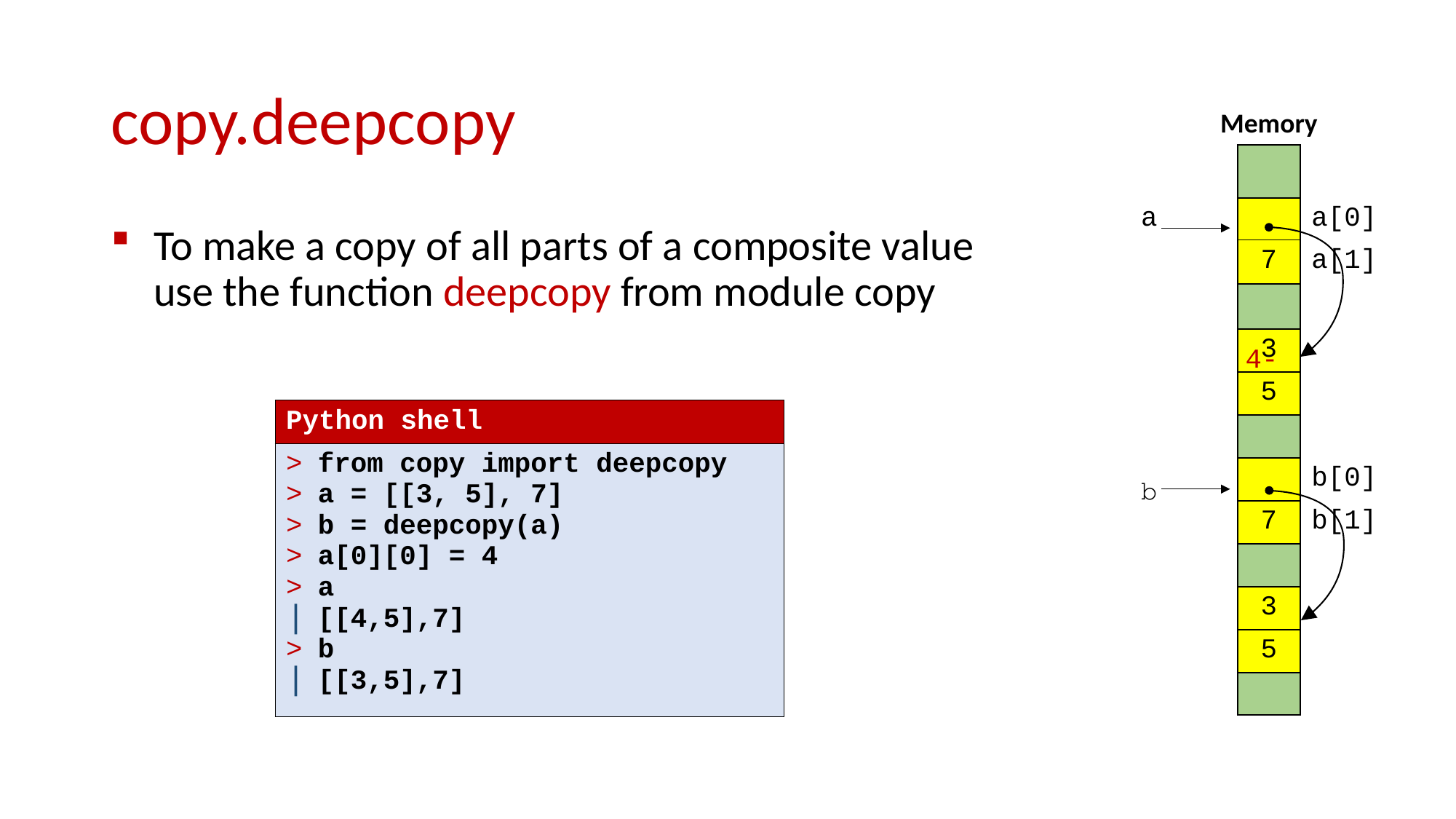

# copy.deepcopy
| Memory |  |  |
| --- | --- | --- |
|  |  |  |
| a |  | a[0] |
|  | 7 | a[1] |
|  |  |  |
|  | 3 |  |
|  | 5 |  |
|  |  |  |
|  |  | b[0] |
|  | 7 | b[1] |
|  |  |  |
|  | 3 |  |
|  | 5 |  |
|  |  |  |
To make a copy of all parts of a composite value use the function deepcopy from module copy

4-
| Python shell |
| --- |
| from copy import deepcopy a = [[3, 5], 7] b = deepcopy(a) a[0][0] = 4 a [[4,5],7] b [[3,5],7] |
b